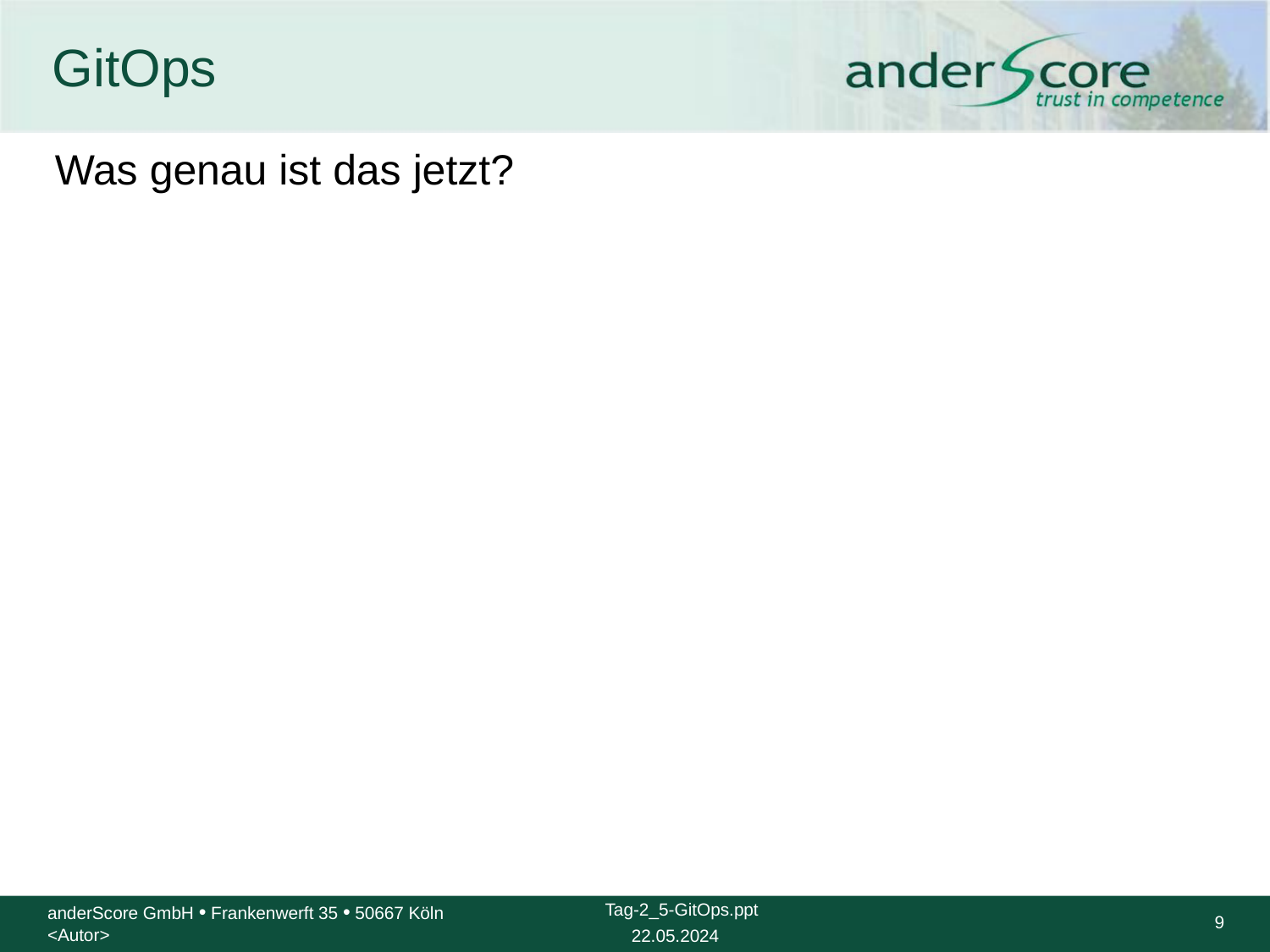

# GitOps
Was genau ist das jetzt?